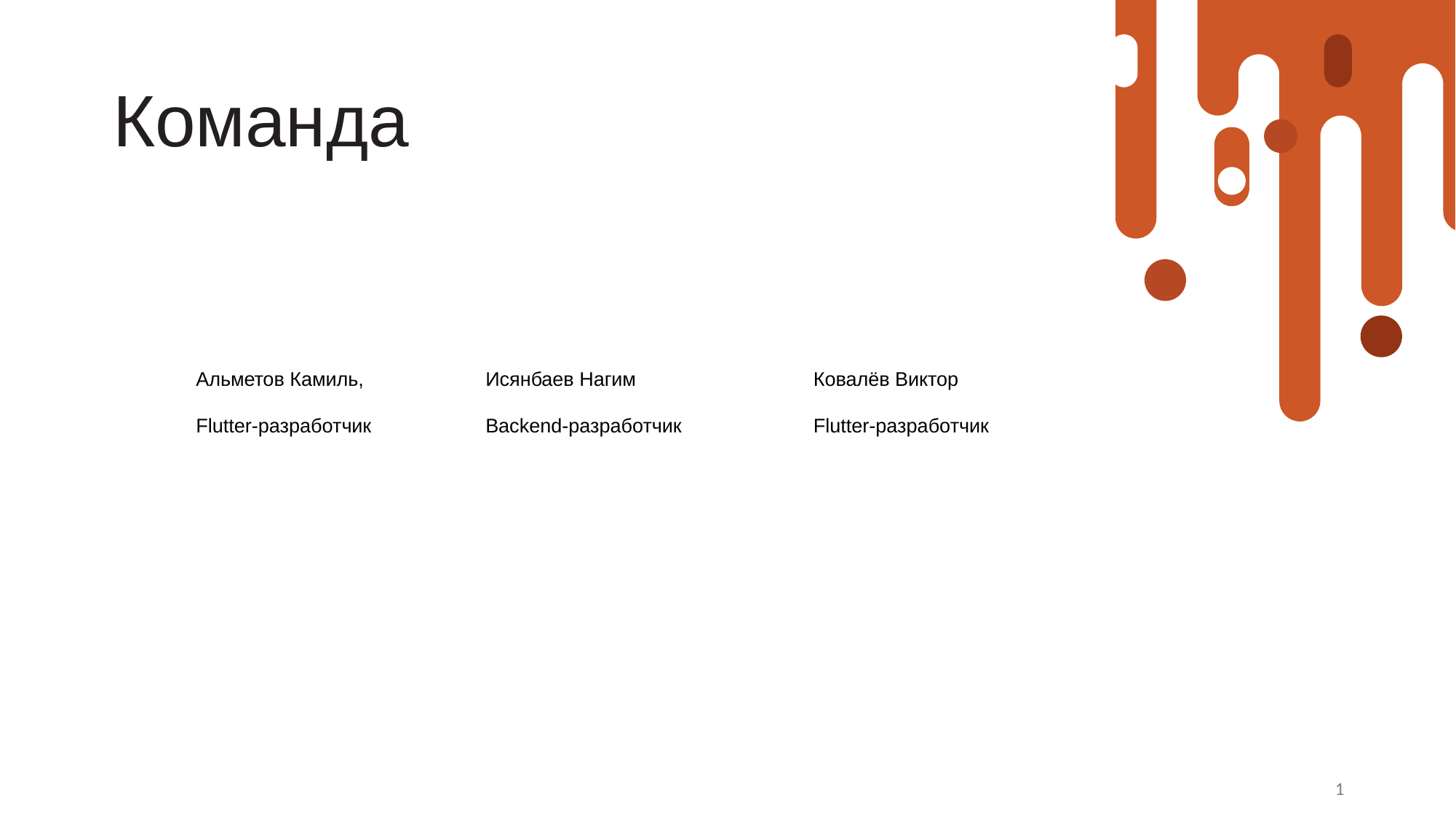

# Команда
Альметов Камиль,

Flutter-разработчик
Исянбаев Нагим

Backend-разработчик
Ковалёв Виктор

Flutter-разработчик
1